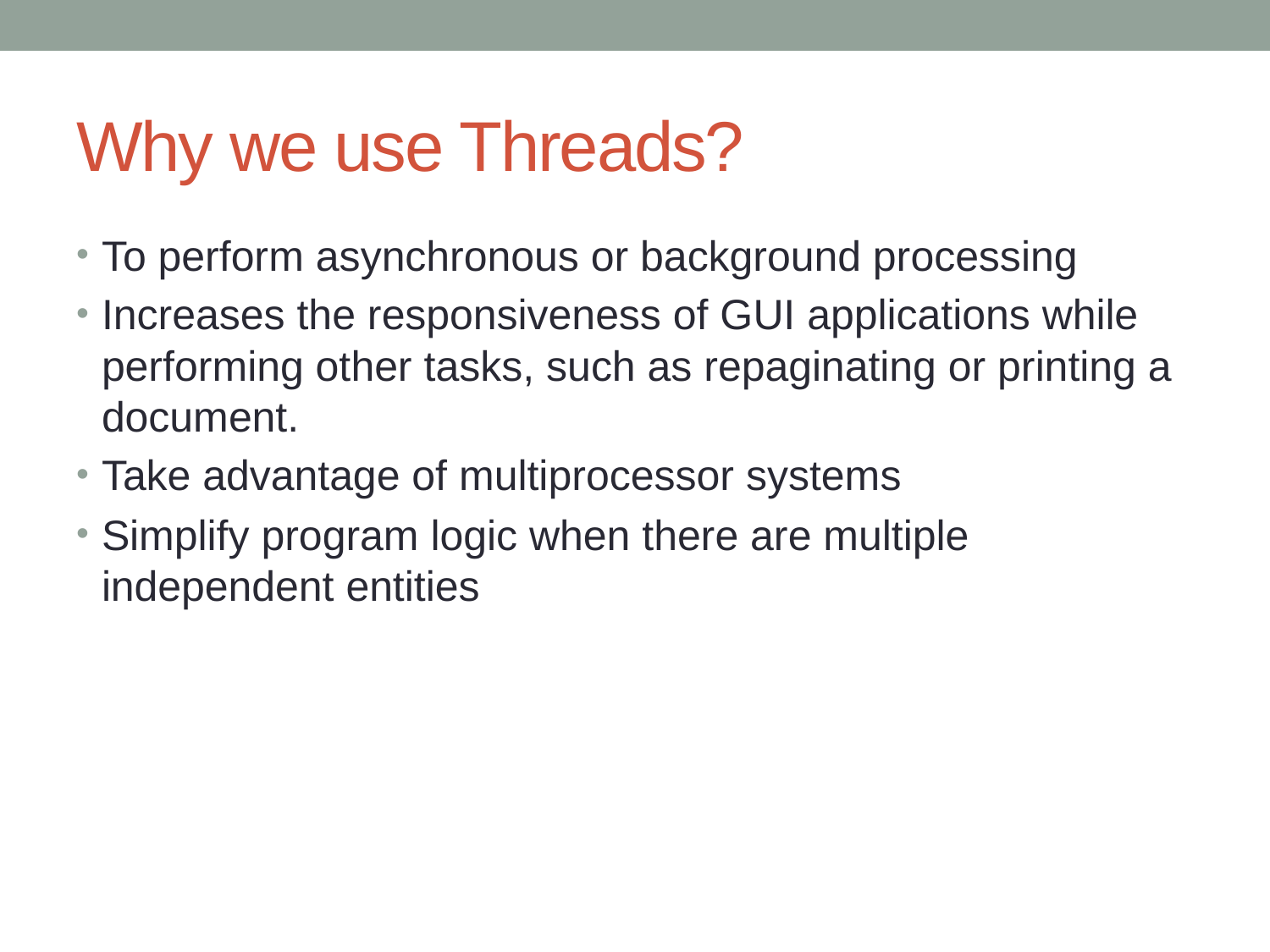

# Why we use Threads?
To perform asynchronous or background processing
Increases the responsiveness of GUI applications while performing other tasks, such as repaginating or printing a document.
Take advantage of multiprocessor systems
Simplify program logic when there are multiple independent entities